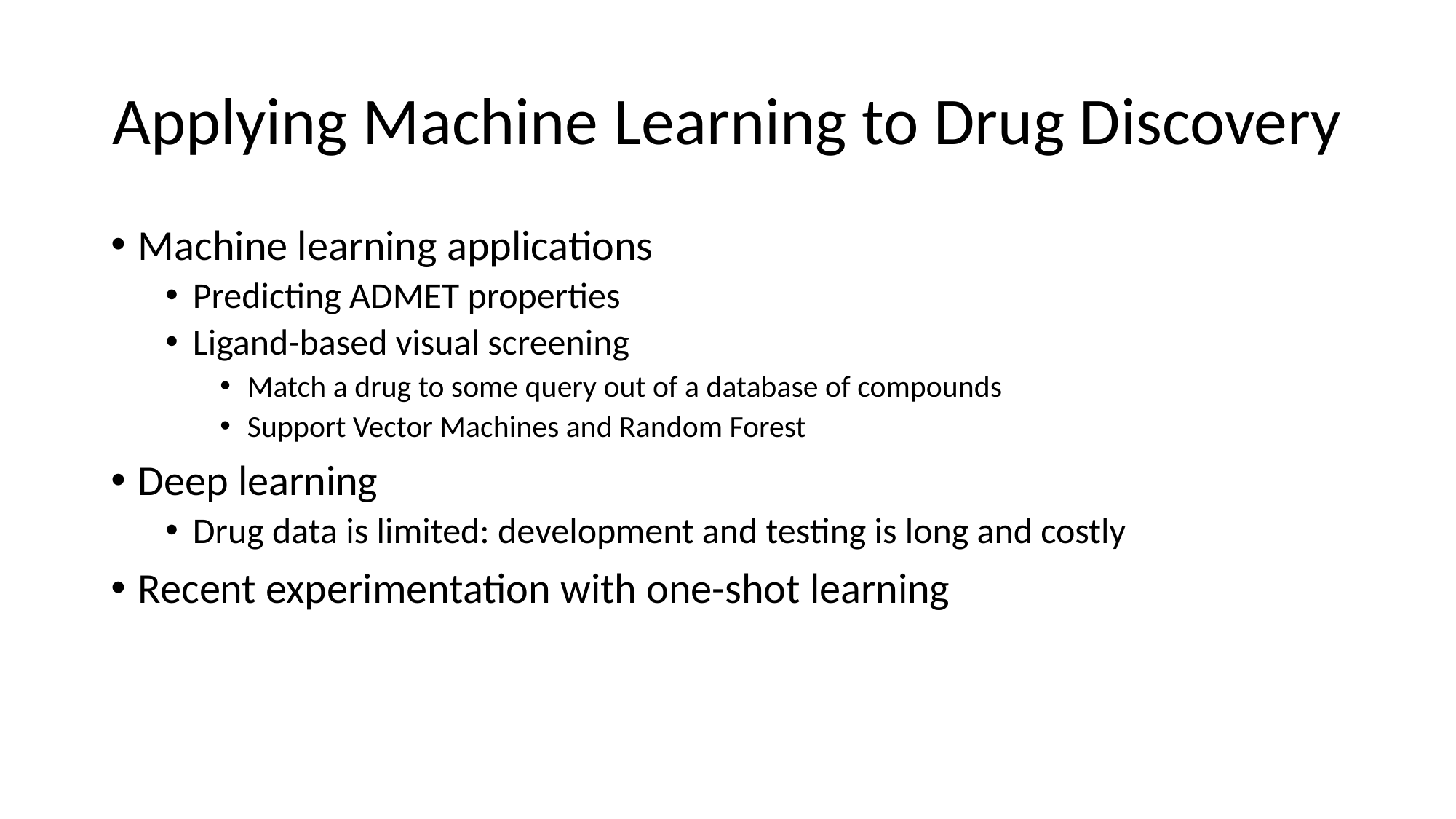

# Applying Machine Learning to Drug Discovery
Machine learning applications
Predicting ADMET properties
Ligand-based visual screening
Match a drug to some query out of a database of compounds
Support Vector Machines and Random Forest
Deep learning
Drug data is limited: development and testing is long and costly
Recent experimentation with one-shot learning